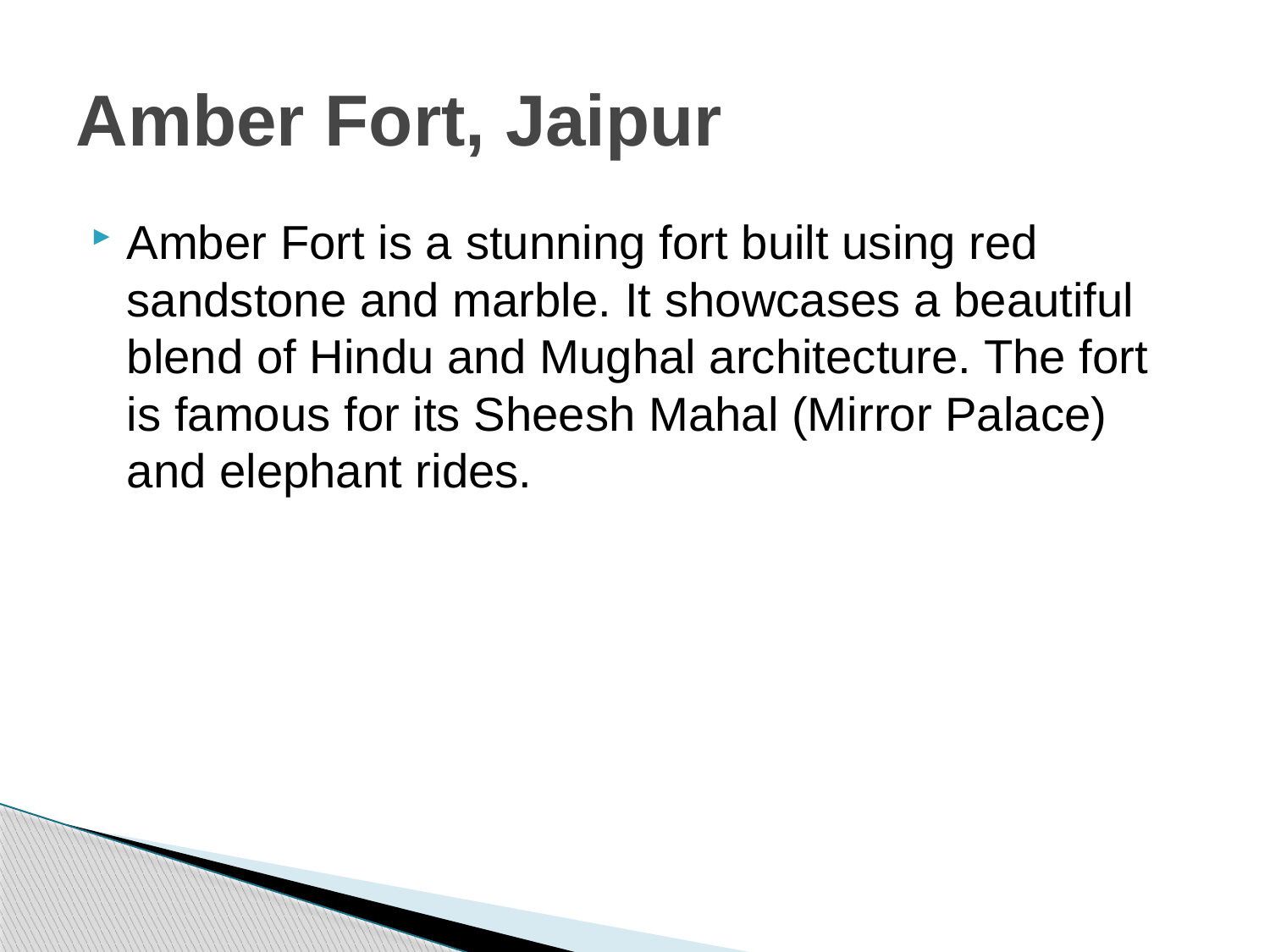

# Amber Fort, Jaipur
Amber Fort is a stunning fort built using red sandstone and marble. It showcases a beautiful blend of Hindu and Mughal architecture. The fort is famous for its Sheesh Mahal (Mirror Palace) and elephant rides.